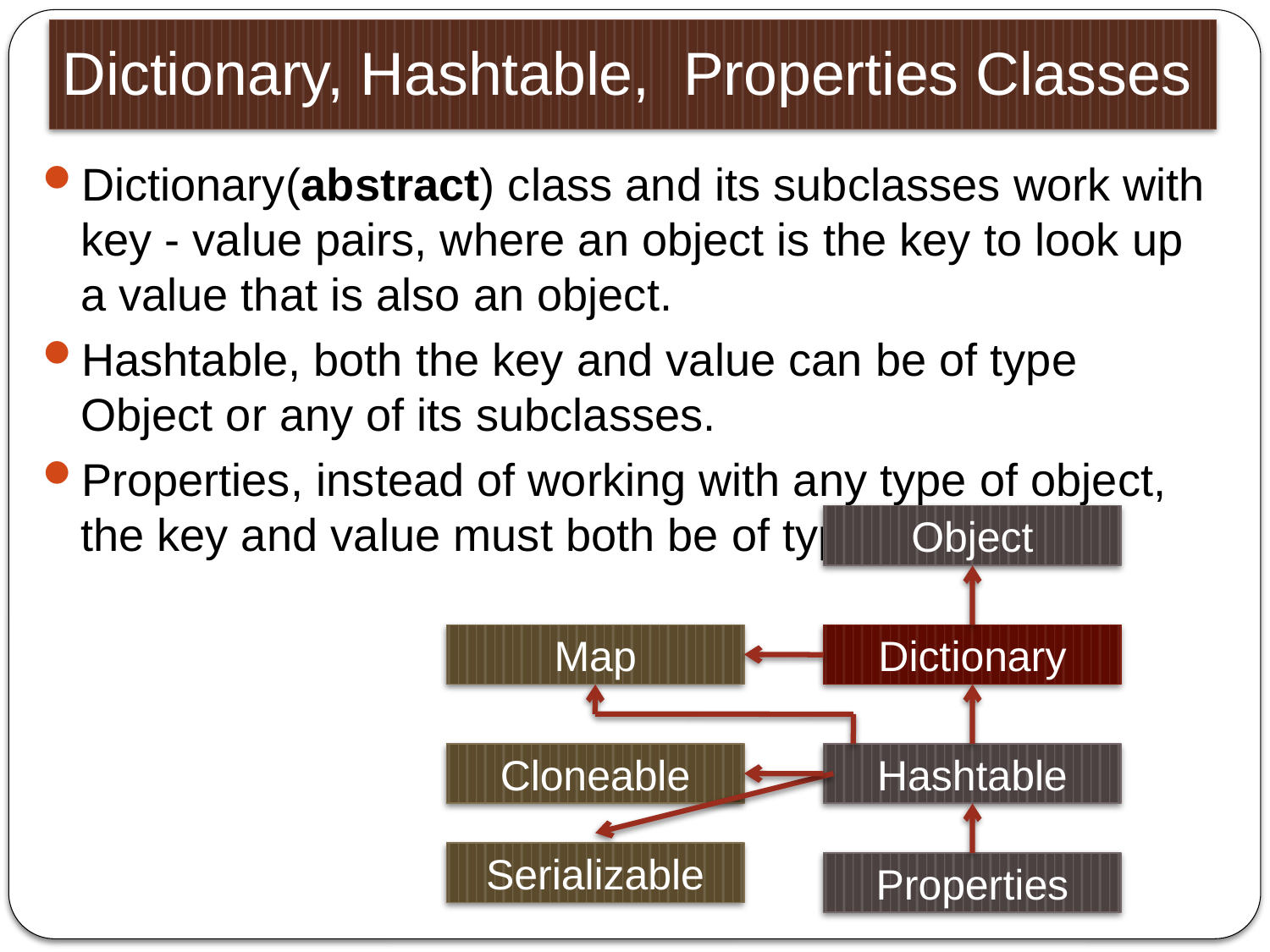

# Dictionary, Hashtable,  Properties Classes
Dictionary(abstract) class and its subclasses work with key - value pairs, where an object is the key to look up a value that is also an object.
Hashtable, both the key and value can be of type Object or any of its subclasses.
Properties, instead of working with any type of object, the key and value must both be of type String.

Object
Map
Dictionary
Cloneable
Hashtable
Serializable
Properties